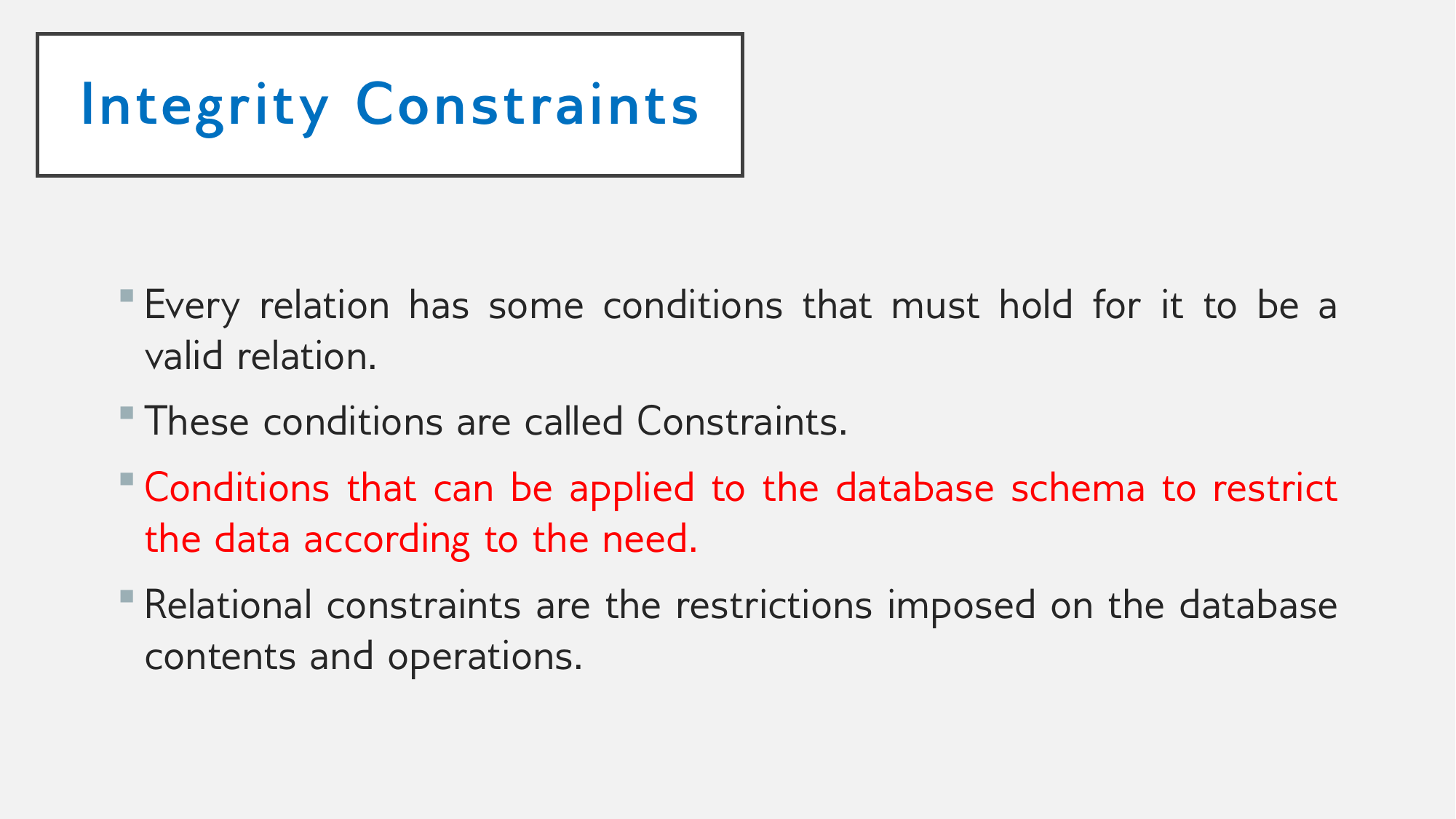

# Integrity Constraints
Every relation has some conditions that must hold for it to be a valid relation.
These conditions are called Constraints.
Conditions that can be applied to the database schema to restrict the data according to the need.
Relational constraints are the restrictions imposed on the database contents and operations.